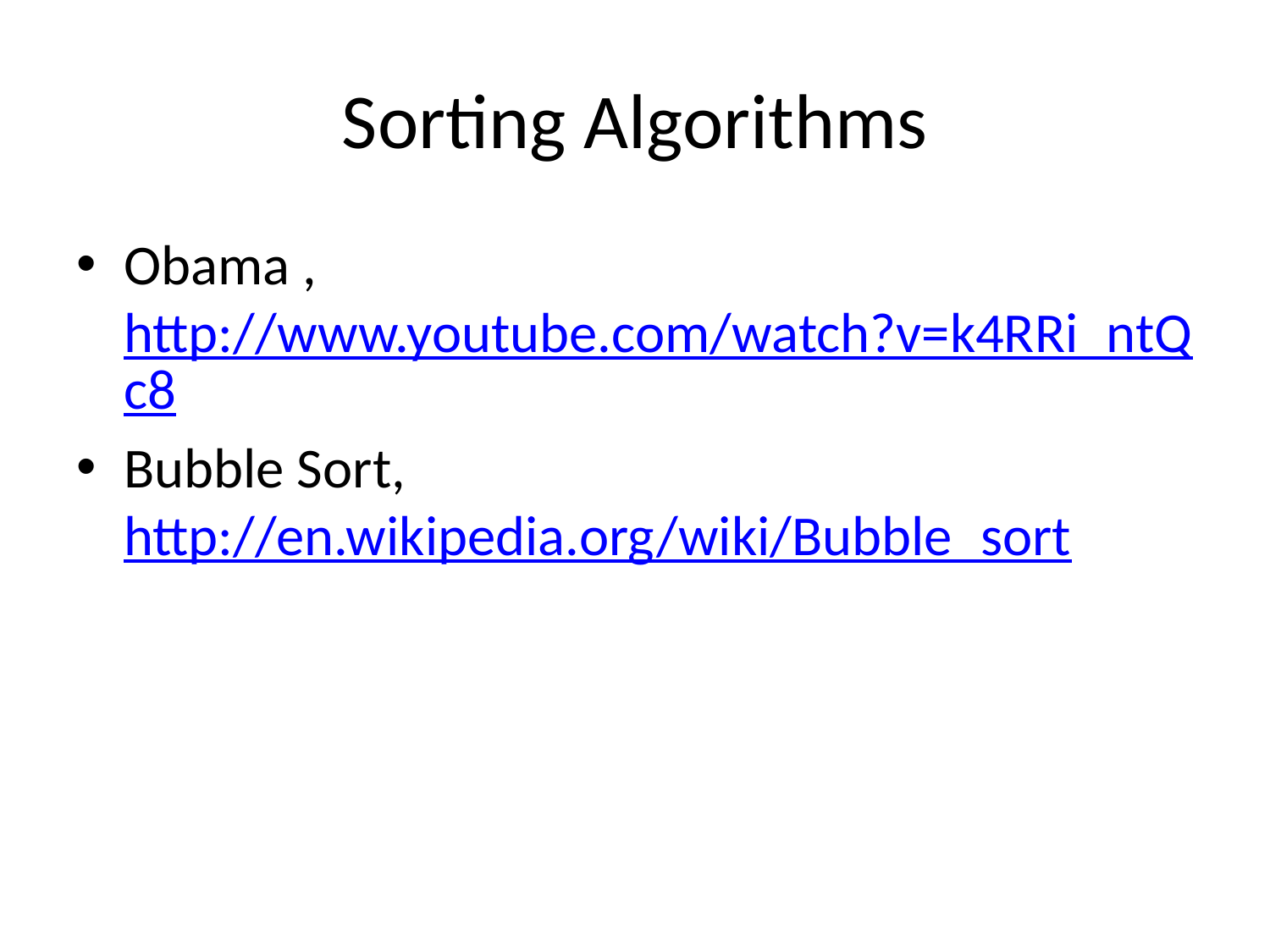

# Sorting Algorithms
Obama , http://www.youtube.com/watch?v=k4RRi_ntQc8
Bubble Sort, http://en.wikipedia.org/wiki/Bubble_sort